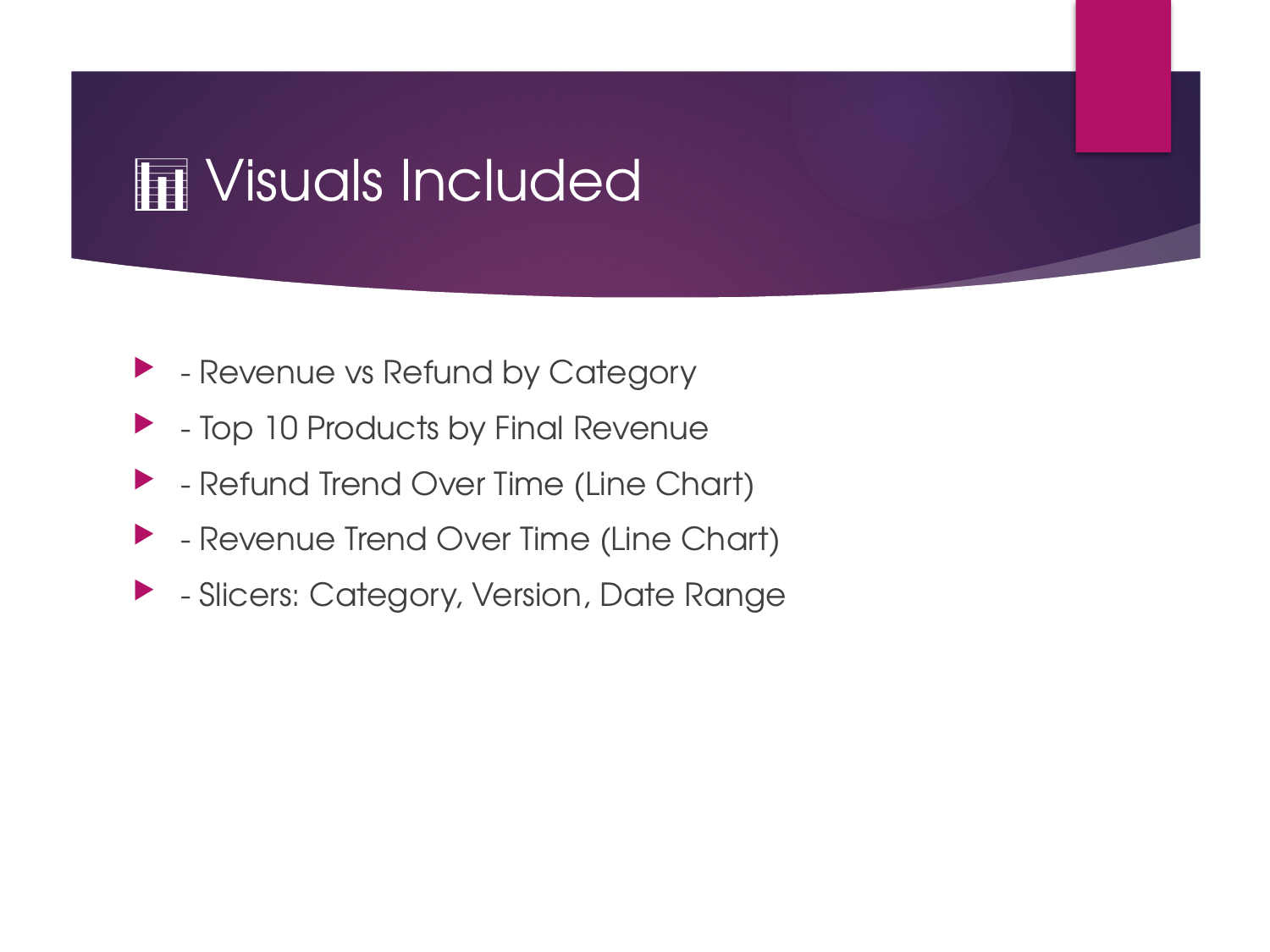

# 📊 Visuals Included
- Revenue vs Refund by Category
- Top 10 Products by Final Revenue
- Refund Trend Over Time (Line Chart)
- Revenue Trend Over Time (Line Chart)
- Slicers: Category, Version, Date Range